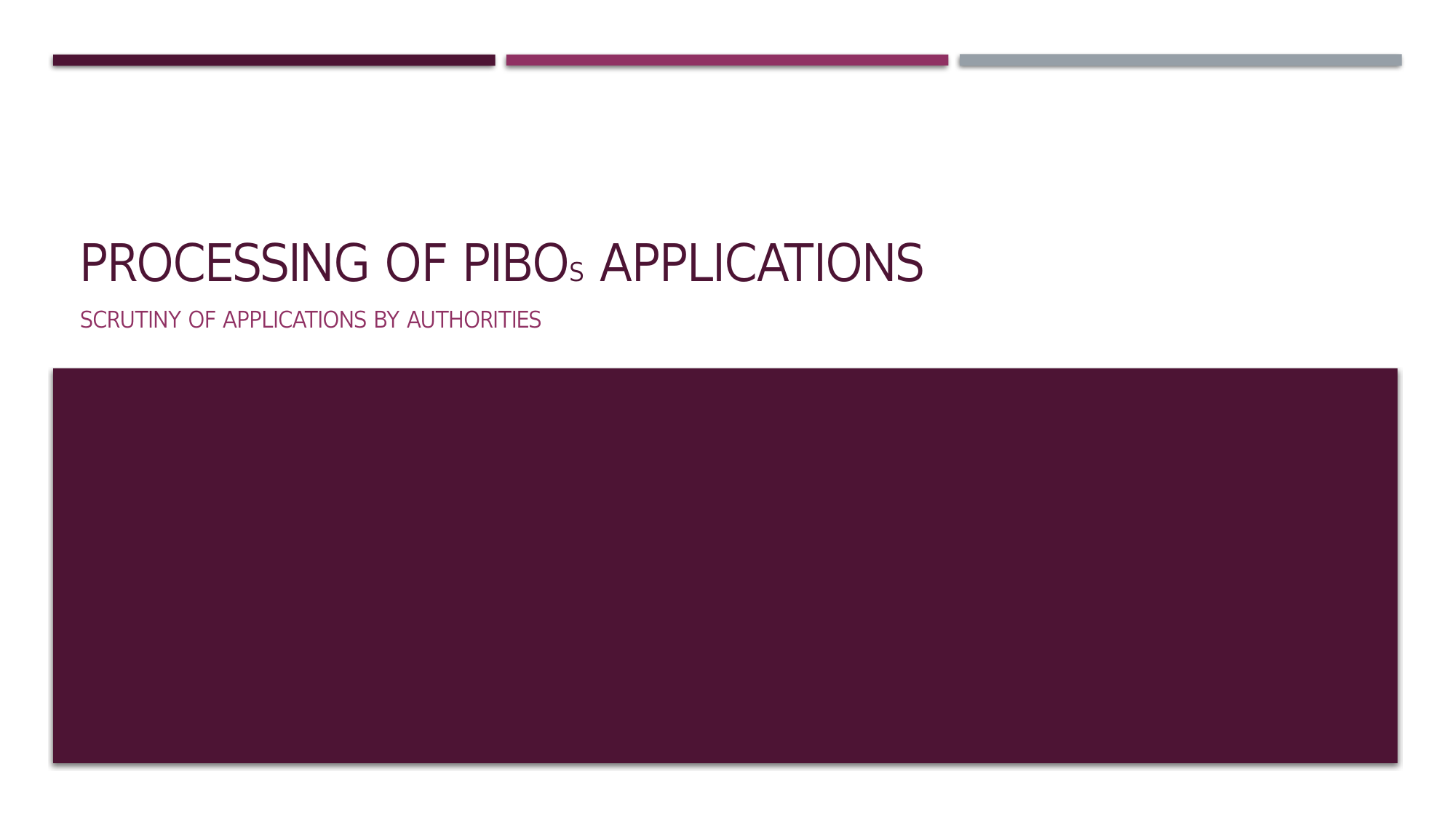

# PROCESSING OF PIBOs APPLICATIONS
Scrutiny of applications by authorities